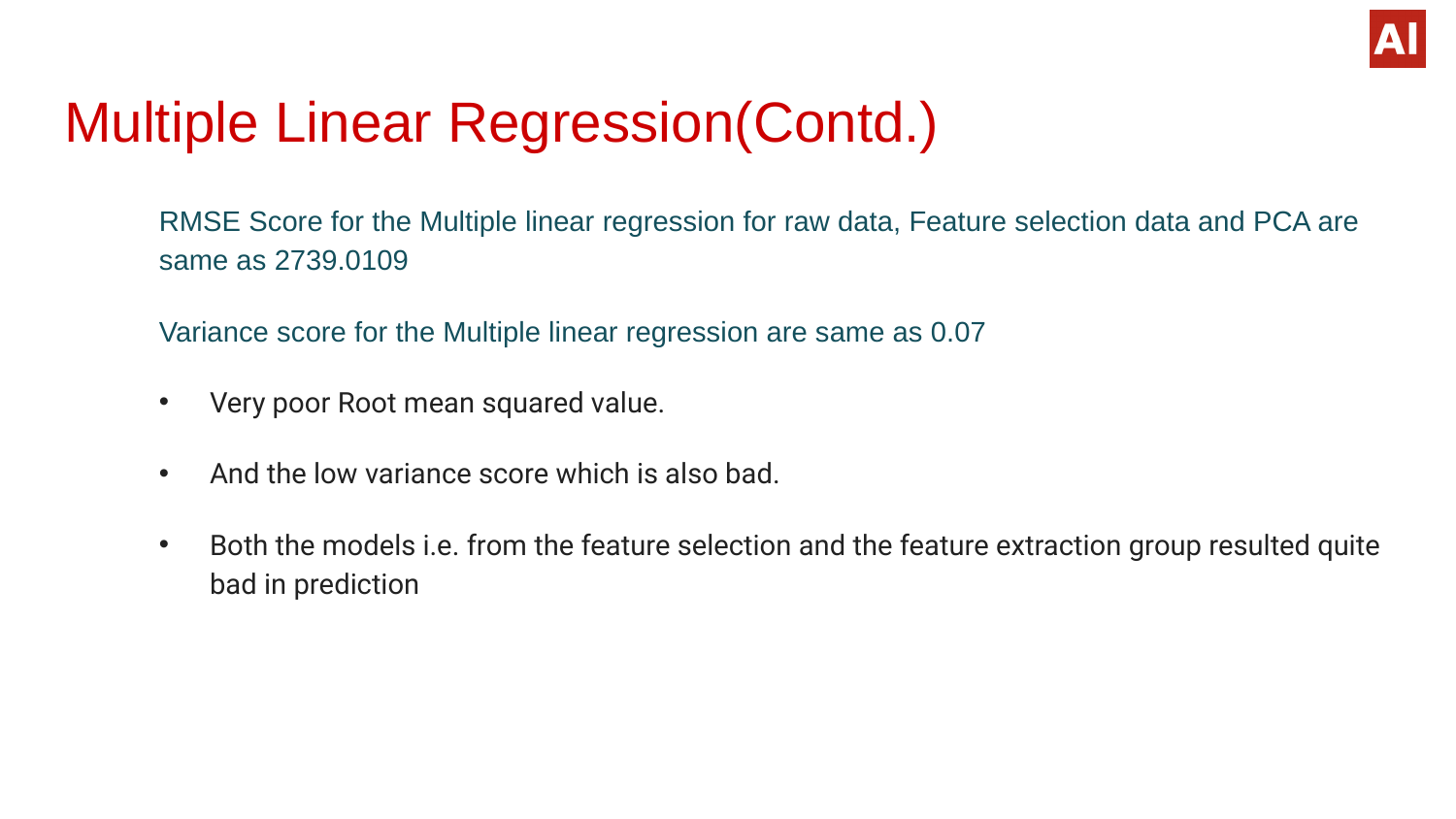

# Multiple Linear Regression(Contd.)
RMSE Score for the Multiple linear regression for raw data, Feature selection data and PCA are same as 2739.0109
Variance score for the Multiple linear regression are same as 0.07
Very poor Root mean squared value.
And the low variance score which is also bad.
Both the models i.e. from the feature selection and the feature extraction group resulted quite bad in prediction